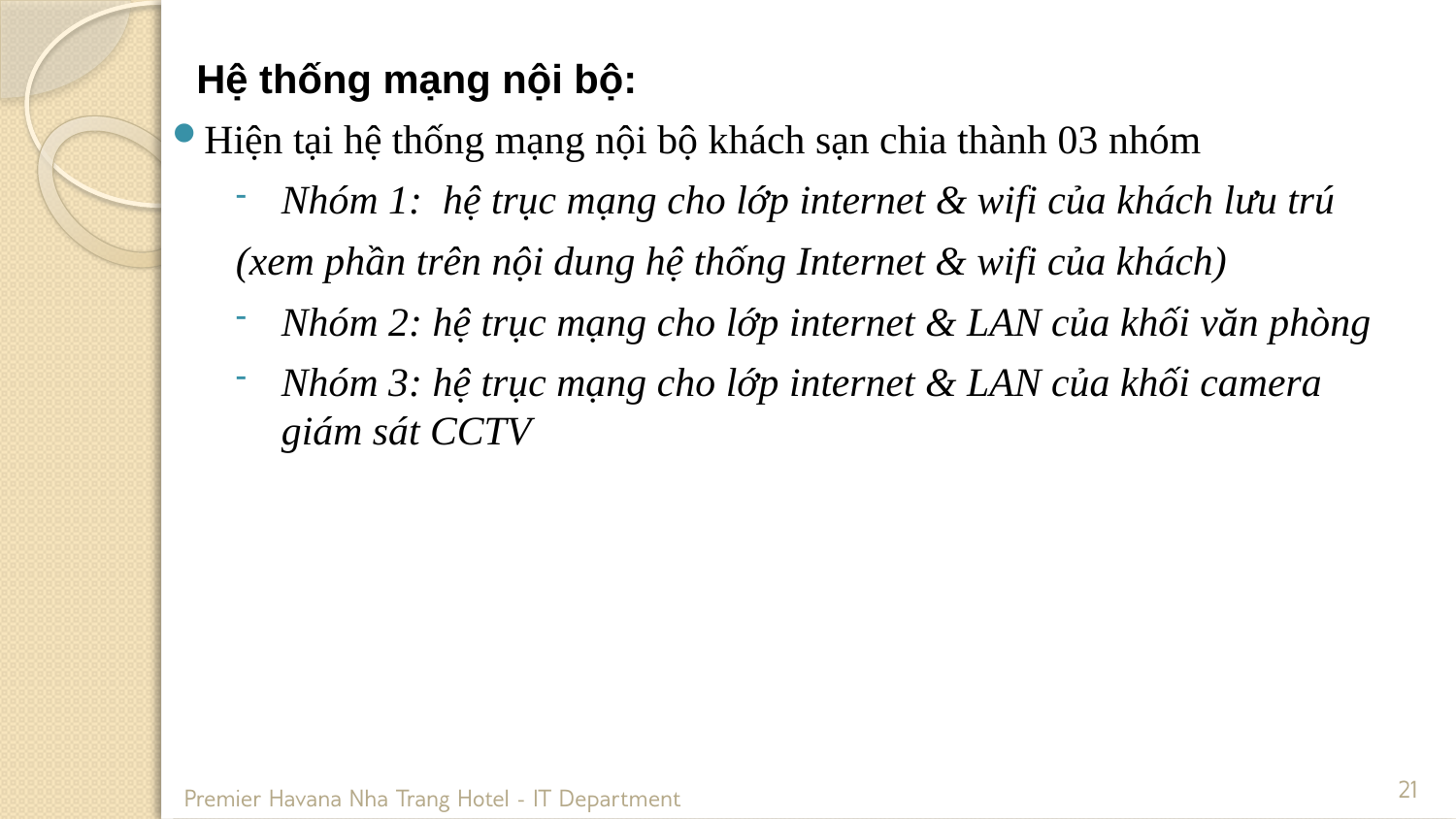

Hệ thống mạng nội bộ:
Hiện tại hệ thống mạng nội bộ khách sạn chia thành 03 nhóm
Nhóm 1:  hệ trục mạng cho lớp internet & wifi của khách lưu trú
(xem phần trên nội dung hệ thống Internet & wifi của khách)
Nhóm 2: hệ trục mạng cho lớp internet & LAN của khối văn phòng
Nhóm 3: hệ trục mạng cho lớp internet & LAN của khối camera giám sát CCTV

21
Premier Havana Nha Trang Hotel - IT Department